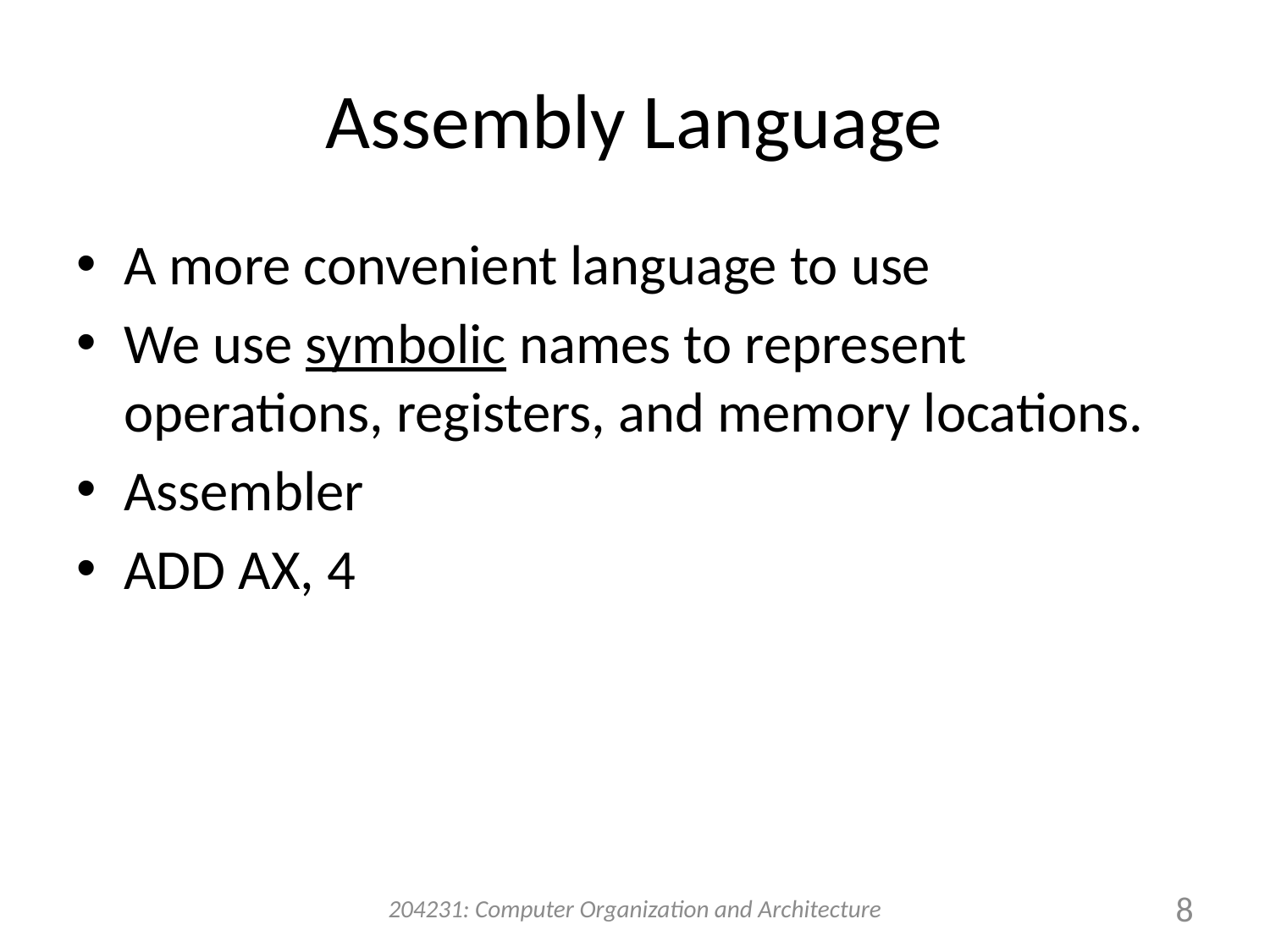

# Assembly Language
A more convenient language to use
We use symbolic names to represent operations, registers, and memory locations.
Assembler
ADD AX, 4

204231: Computer Organization and Architecture
8